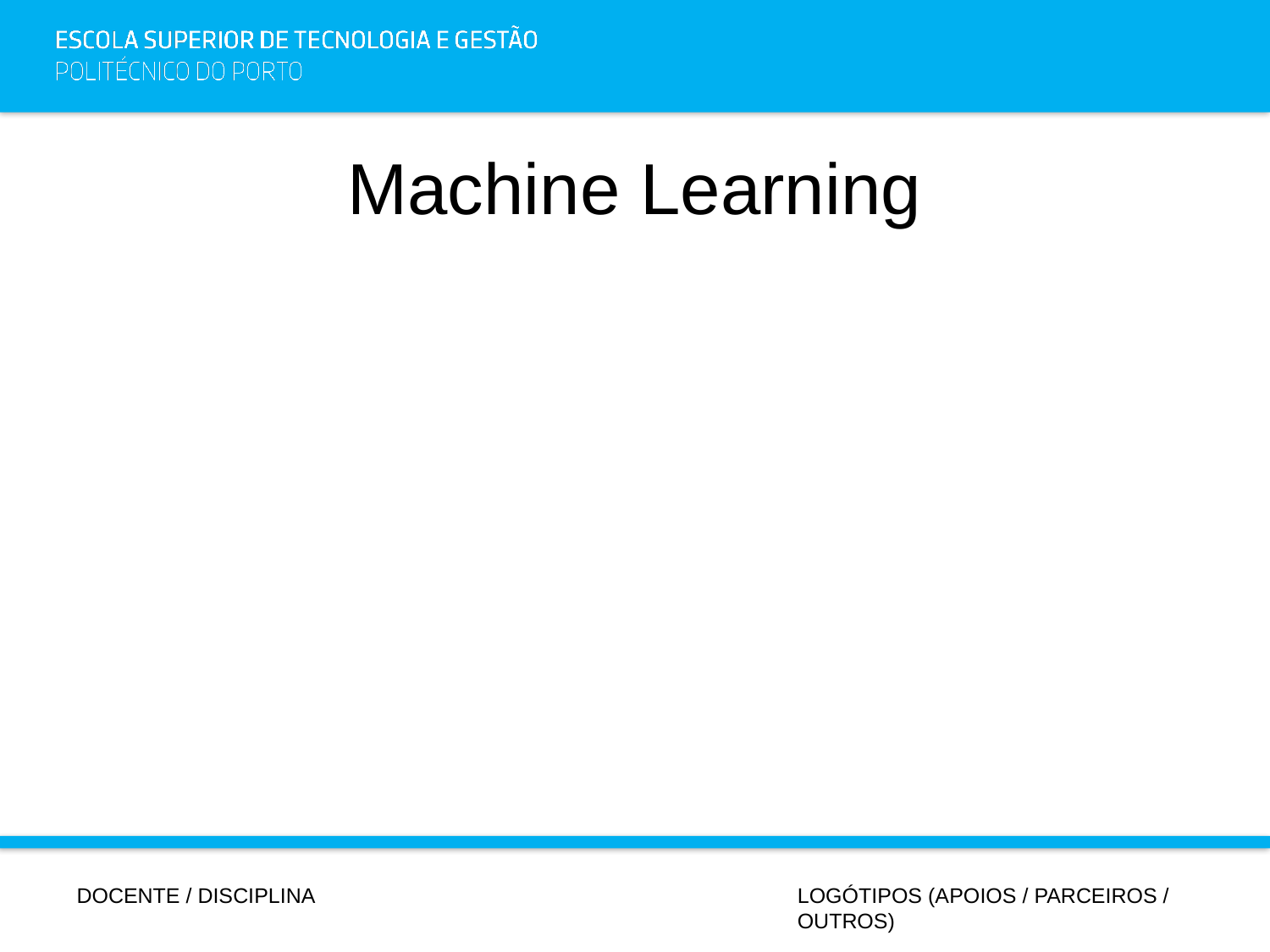

# Machine Learning

DOCENTE / DISCIPLINA
LOGÓTIPOS (APOIOS / PARCEIROS / OUTROS)